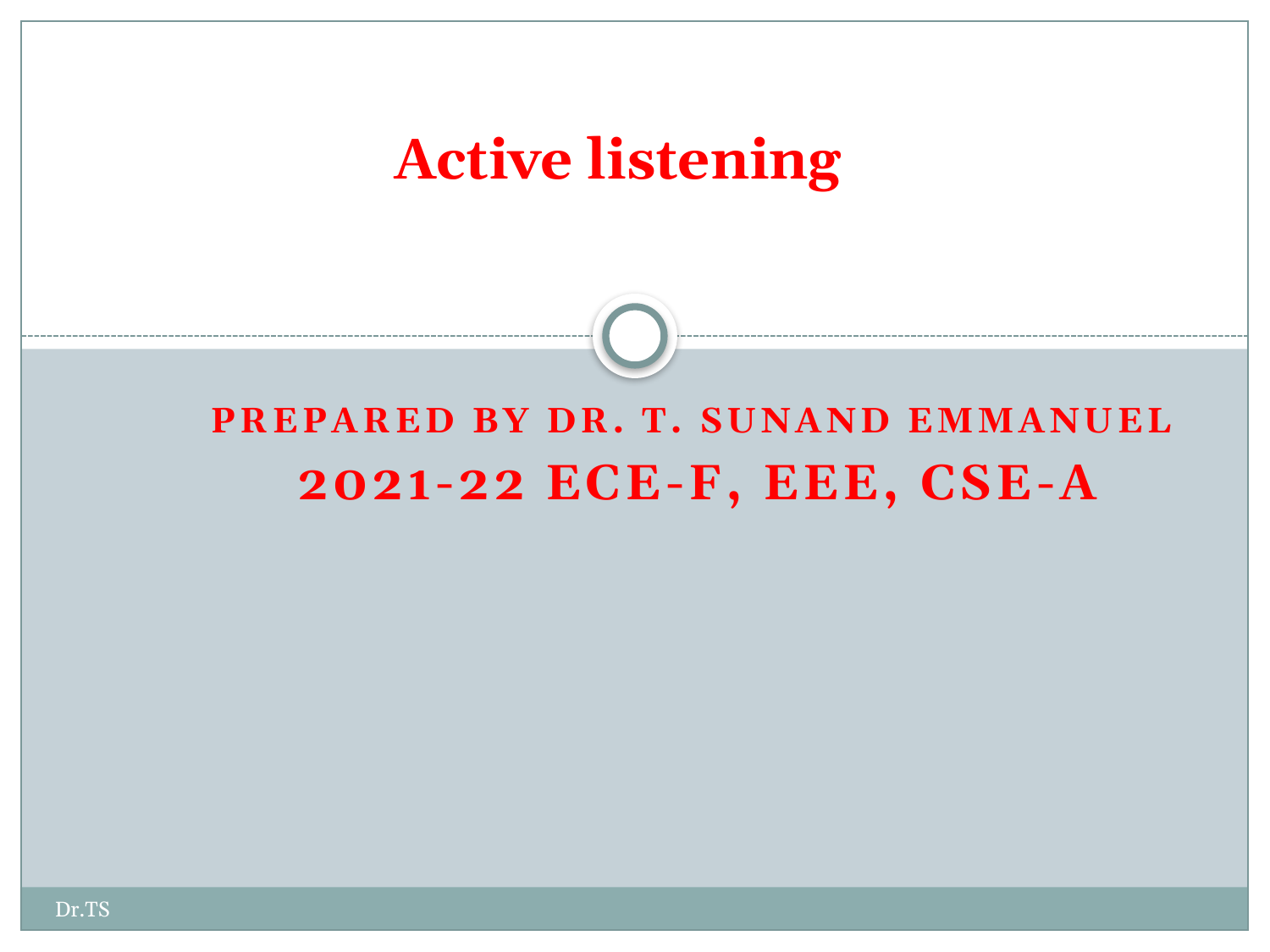

# Active listening
Prepared by Dr. T. Sunand Emmanuel
2021-22 ECE-F, EEE, cse-a
Dr.TS